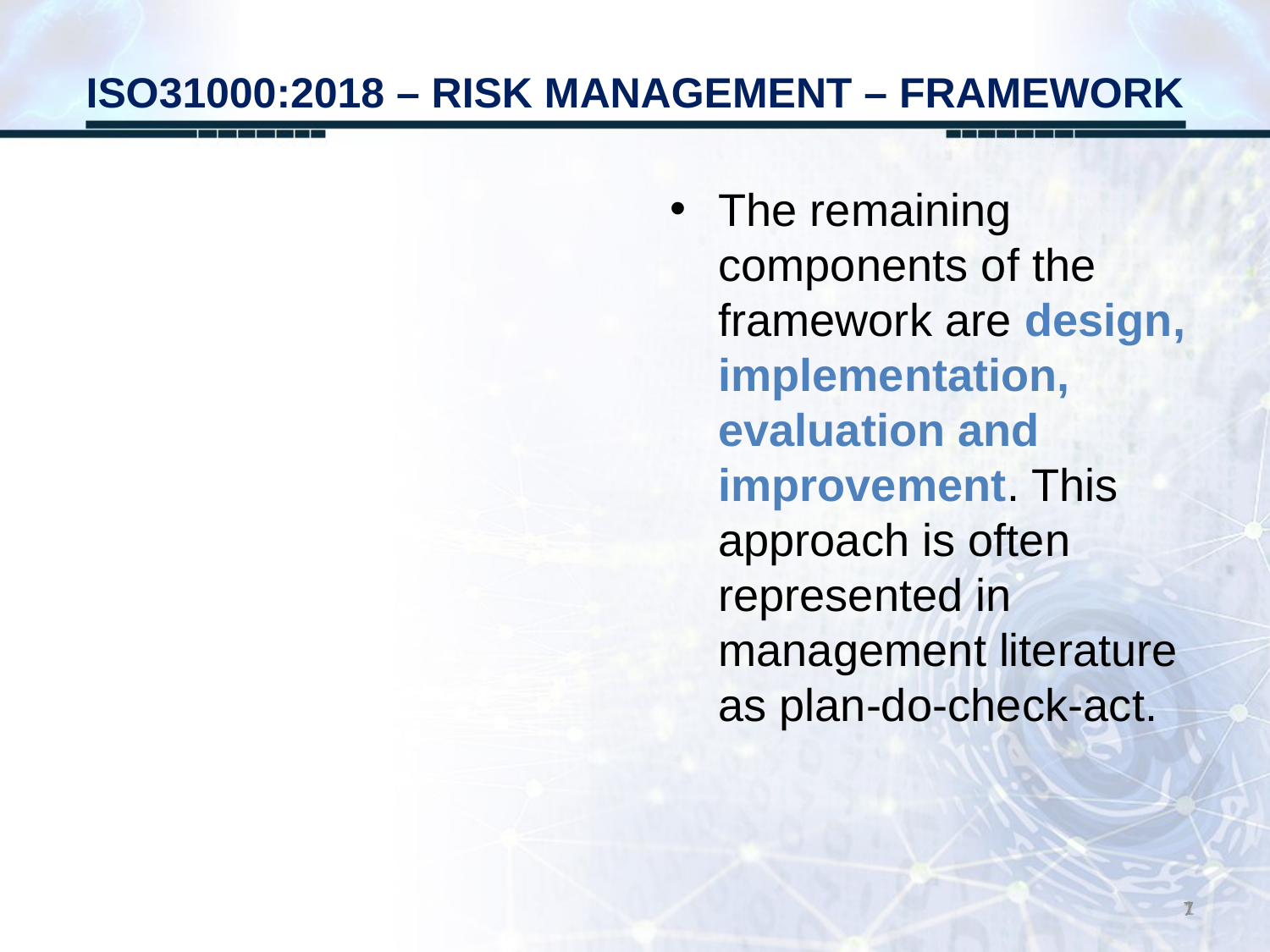

# ISO31000:2018 – RISK MANAGEMENT – FRAMEWORK
The remaining components of the framework are design, implementation, evaluation and improvement. This approach is often represented in management literature as plan-do-check-act.
7